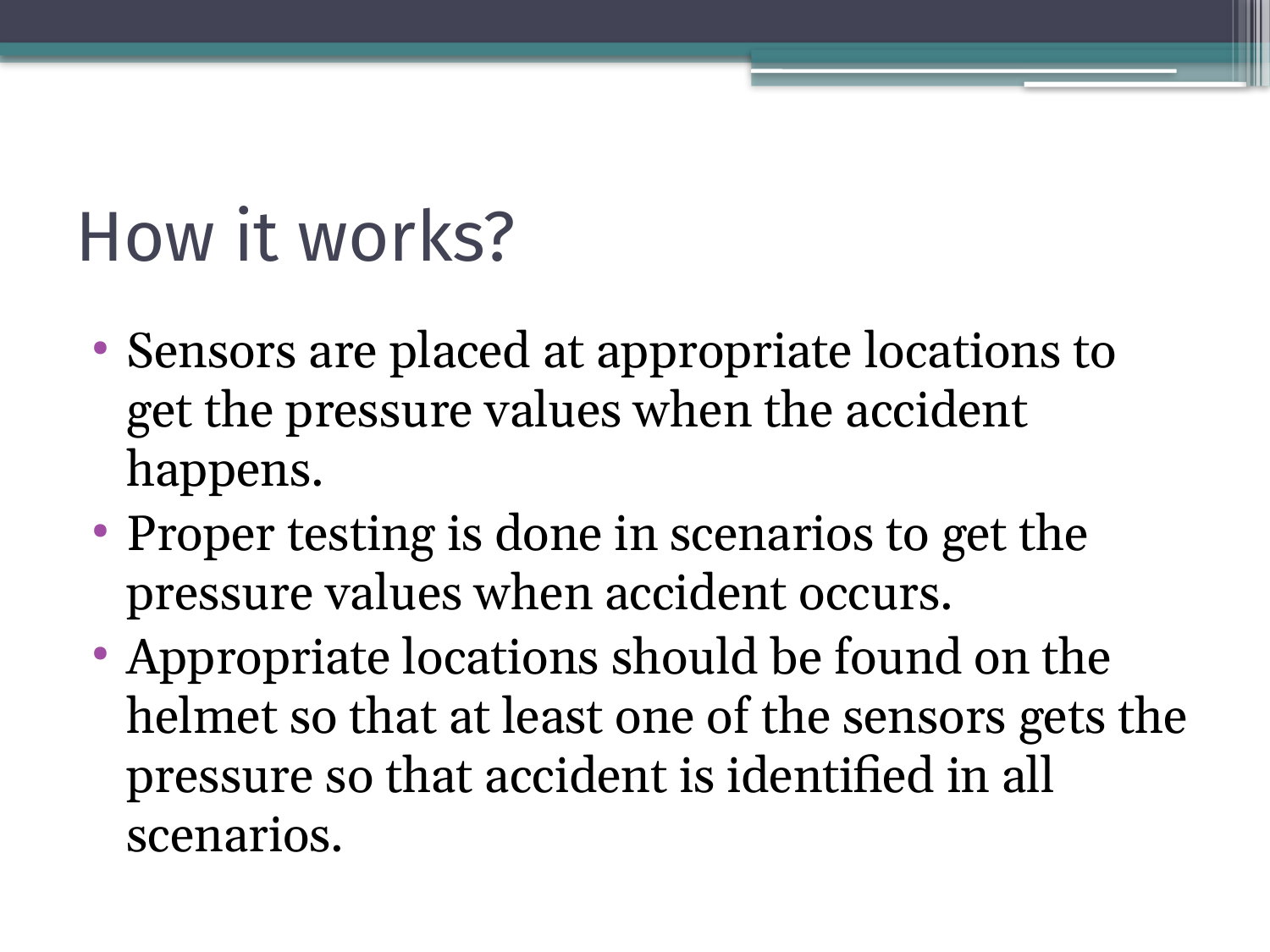

# How it works?
Sensors are placed at appropriate locations to get the pressure values when the accident happens.
Proper testing is done in scenarios to get the pressure values when accident occurs.
Appropriate locations should be found on the helmet so that at least one of the sensors gets the pressure so that accident is identified in all scenarios.